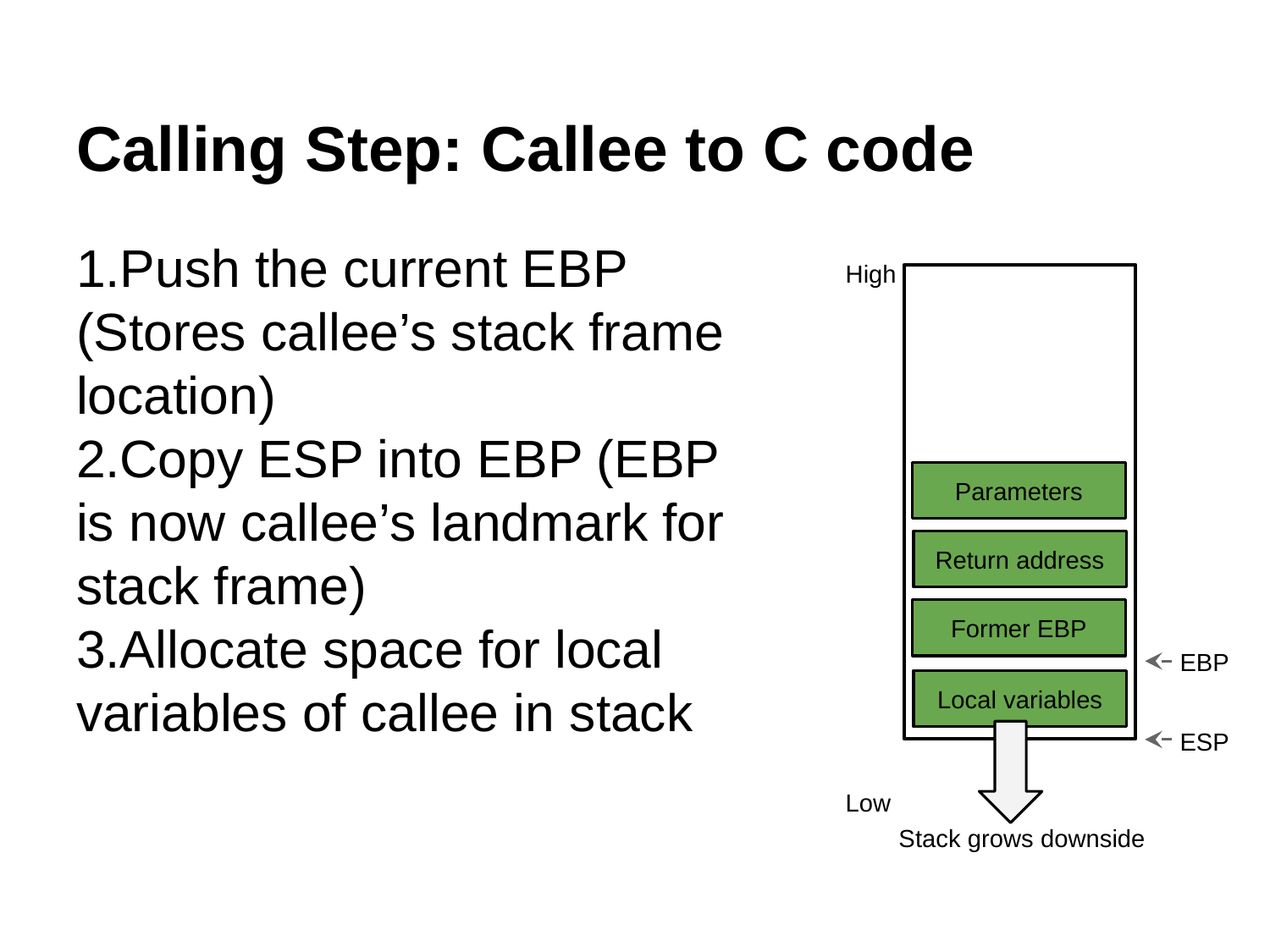

Calling Step: Callee to C code
Push the current EBP (Stores callee’s stack frame location)
Copy ESP into EBP (EBP is now callee’s landmark for stack frame)
Allocate space for local variables of callee in stack

High

Parameters
Return address
Former EBP
EBP
Local variables
ESP

Low
Stack grows downside